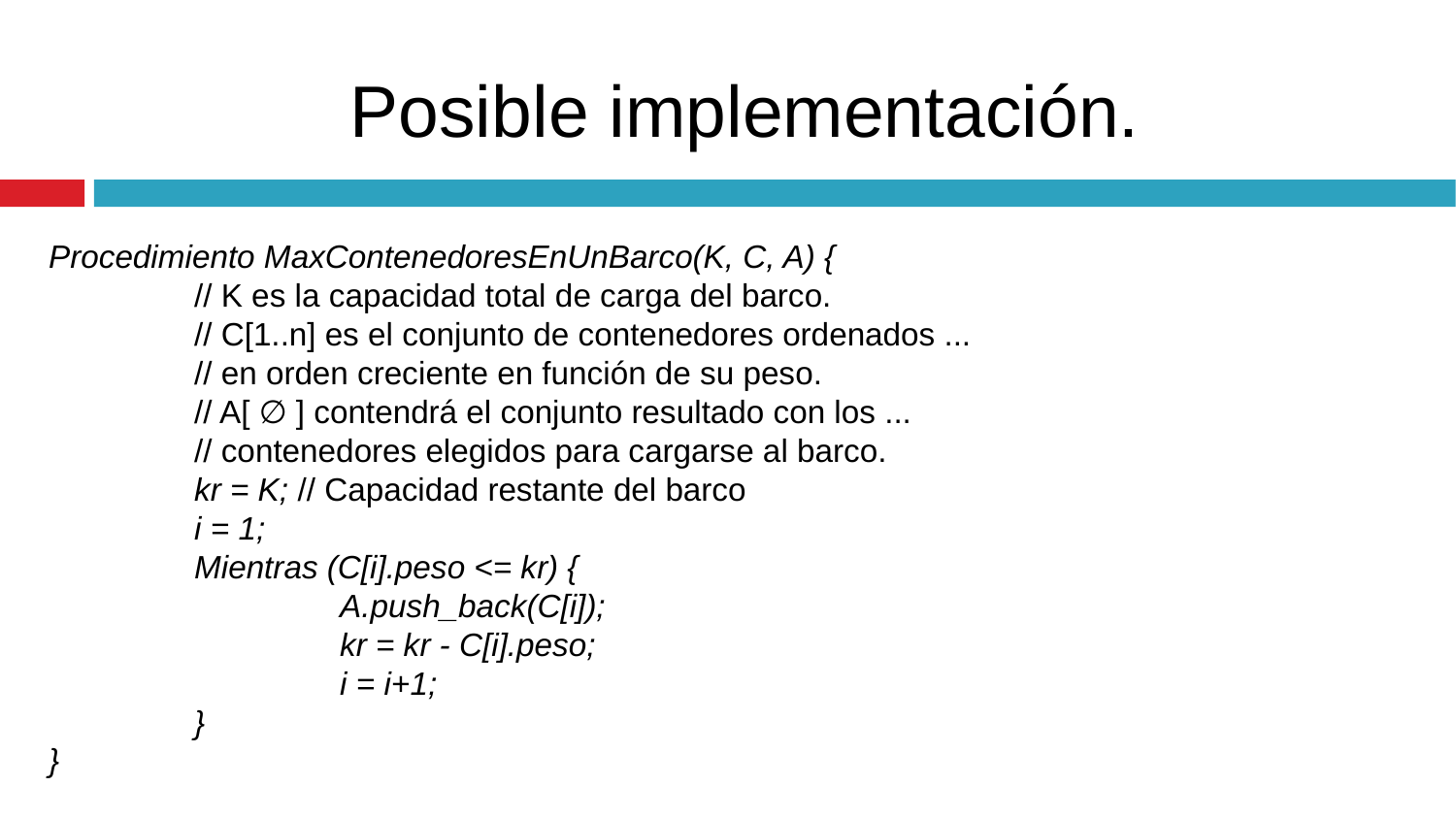

Posible implementación.
Procedimiento MaxContenedoresEnUnBarco(K, C, A) {
	// K es la capacidad total de carga del barco.
	// C[1..n] es el conjunto de contenedores ordenados ...
	// en orden creciente en función de su peso.
	// A[ ∅ ] contendrá el conjunto resultado con los ...
	// contenedores elegidos para cargarse al barco.
	kr = K; // Capacidad restante del barco
	i = 1;
	Mientras (C[i].peso <= kr) {
		A.push_back(C[i]);
		kr = kr -­ C[i].peso;
		i = i+1;
	}
}